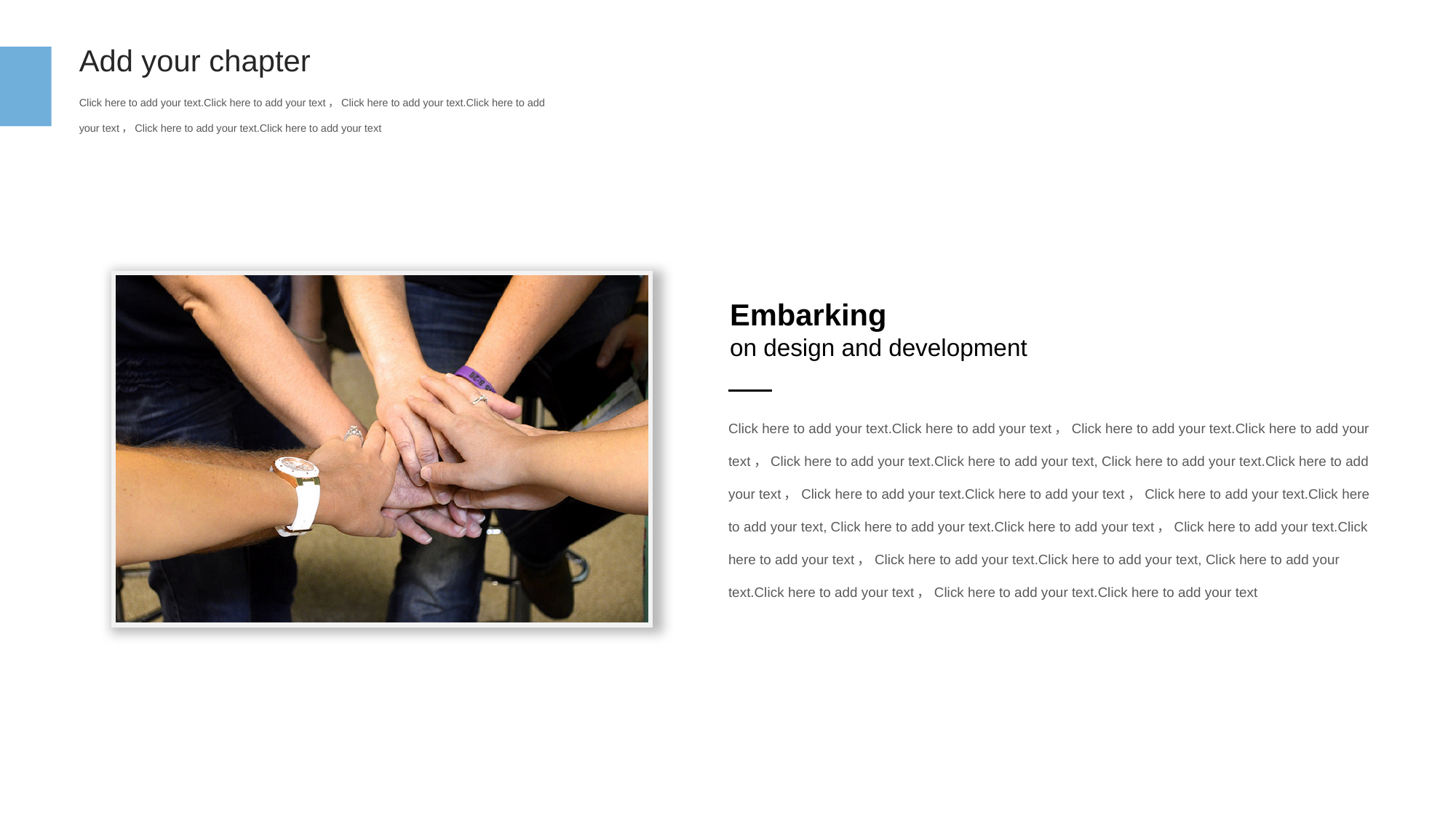

Add your chapter

Click here to add your text.Click here to add your text，Click here to add your text.Click here to add your text，Click here to add your text.Click here to add your text

Embarking
on design and development
Click here to add your text.Click here to add your text，Click here to add your text.Click here to add your text，Click here to add your text.Click here to add your text, Click here to add your text.Click here to add your text，Click here to add your text.Click here to add your text，Click here to add your text.Click here to add your text, Click here to add your text.Click here to add your text，Click here to add your text.Click here to add your text，Click here to add your text.Click here to add your text, Click here to add your text.Click here to add your text，Click here to add your text.Click here to add your text